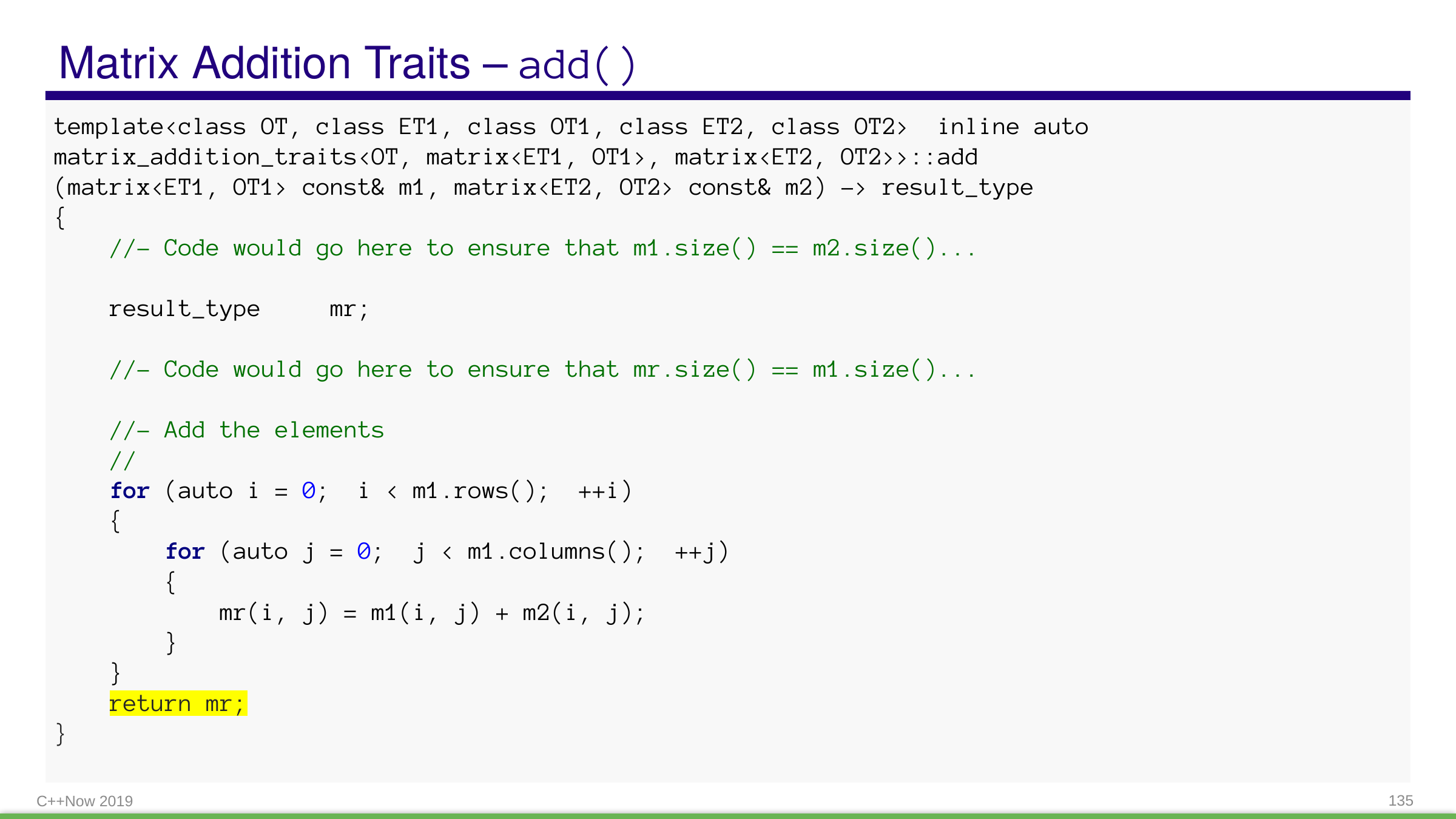

# Matrix Addition Traits – add()
template<class OT, class ET1, class OT1, class ET2, class OT2>  inline auto
matrix_addition_traits<OT, matrix<ET1, OT1>, matrix<ET2, OT2>>::add
(matrix<ET1, OT1> const& m1, matrix<ET2, OT2> const& m2) -> result_type
{
    //- Code would go here to ensure that m1.size() == m2.size()...

    result_type     mr;

    //- Code would go here to ensure that mr.size() == m1.size()...

    //- Add the elements
    //
    for (auto i = 0;  i < m1.rows();  ++i)
    {
        for (auto j = 0;  j < m1.columns();  ++j)
        {
            mr(i, j) = m1(i, j) + m2(i, j);
        }
    }
    return mr;
}
C++Now 2019
135